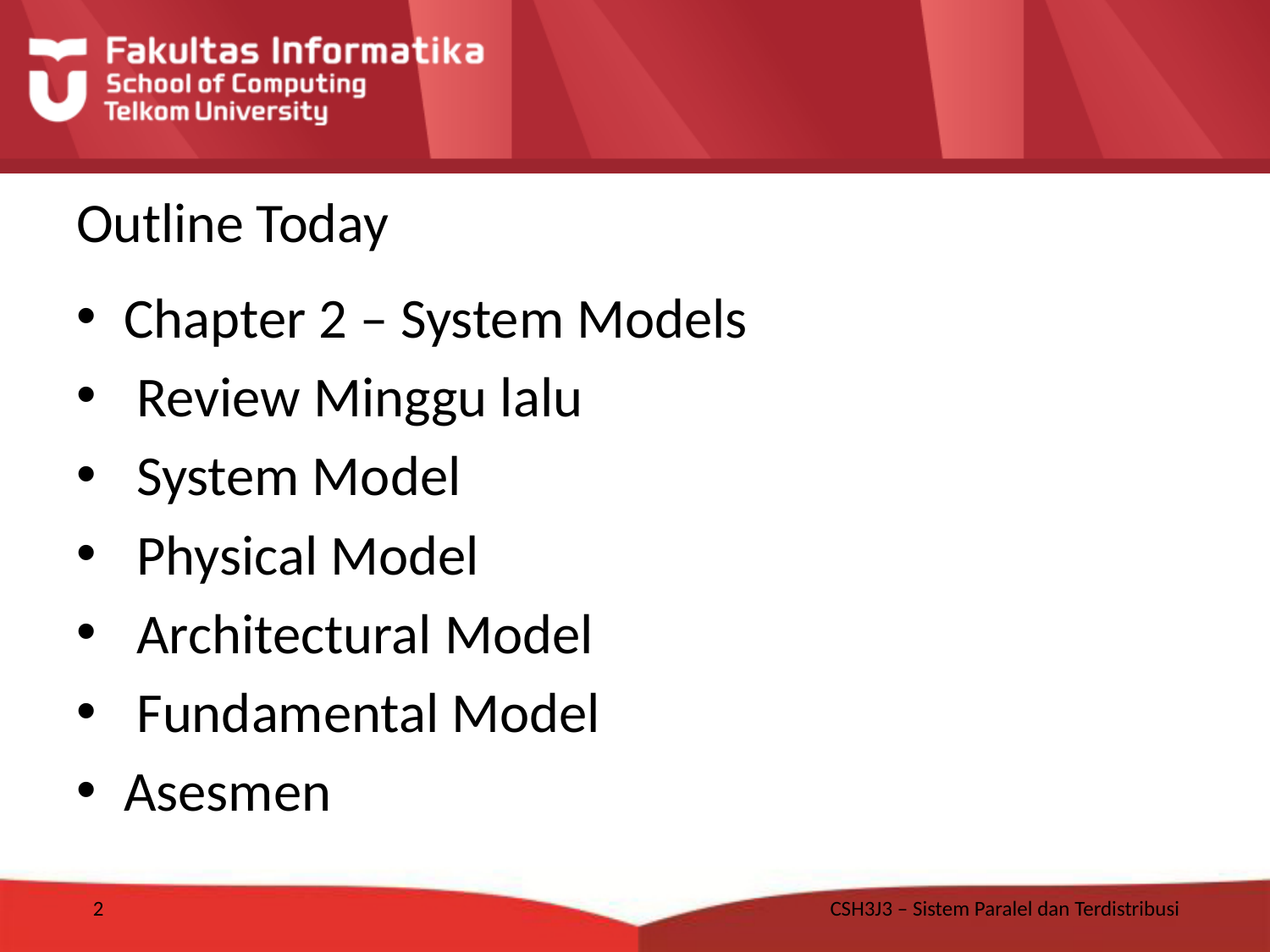

# Outline Today
Chapter 2 – System Models
 Review Minggu lalu
 System Model
 Physical Model
 Architectural Model
 Fundamental Model
Asesmen
2
CSH3J3 – Sistem Paralel dan Terdistribusi